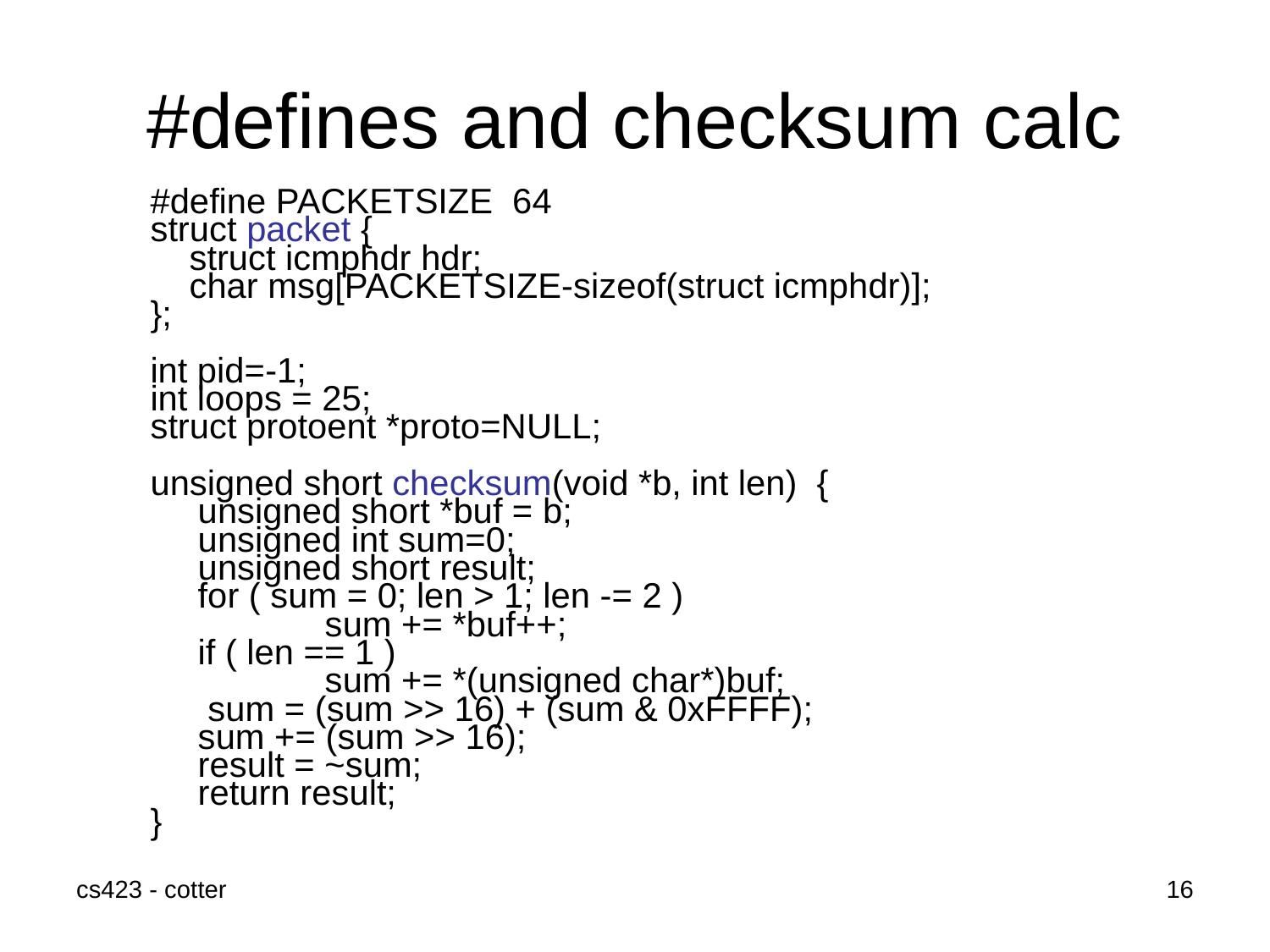

# #defines and checksum calc
#define PACKETSIZE  64
struct packet {
    struct icmphdr hdr;
    char msg[PACKETSIZE-sizeof(struct icmphdr)];
};

int pid=-1;
int loops = 25;
struct protoent *proto=NULL;

unsigned short checksum(void *b, int len)  {
	unsigned short *buf = b;
    	unsigned int sum=0;
    	unsigned short result;
    	for ( sum = 0; len > 1; len -= 2 )
        	sum += *buf++;
   	if ( len == 1 )
        	sum += *(unsigned char*)buf;
   	 sum = (sum >> 16) + (sum & 0xFFFF);
    	sum += (sum >> 16);
    	result = ~sum;
    	return result;
}
cs423 - cotter
16